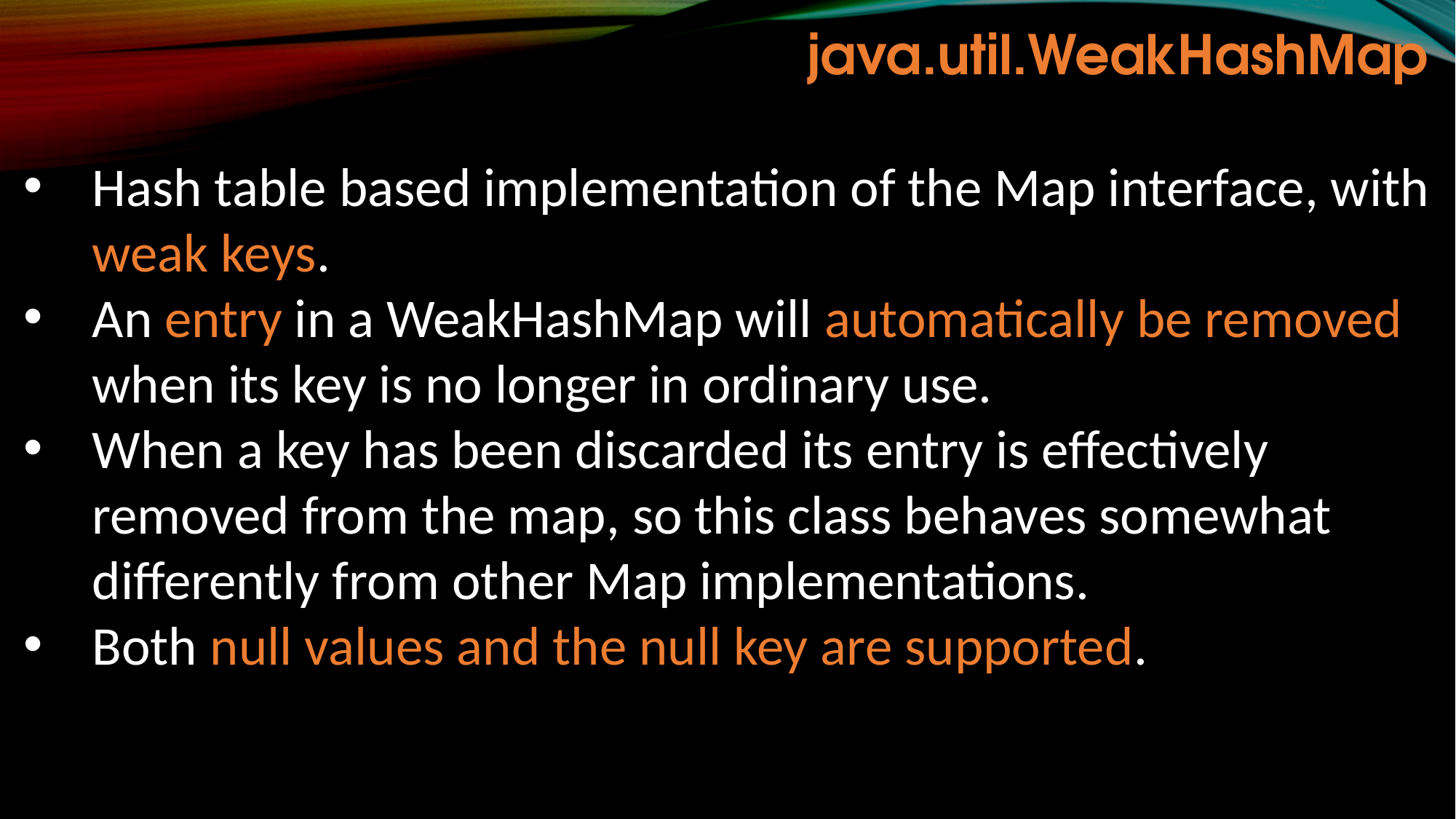

java.util.WeakHashMap
Hash table based implementation of the Map interface, with weak keys.
An entry in a WeakHashMap will automatically be removed when its key is no longer in ordinary use.
When a key has been discarded its entry is effectively removed from the map, so this class behaves somewhat differently from other Map implementations.
Both null values and the null key are supported.